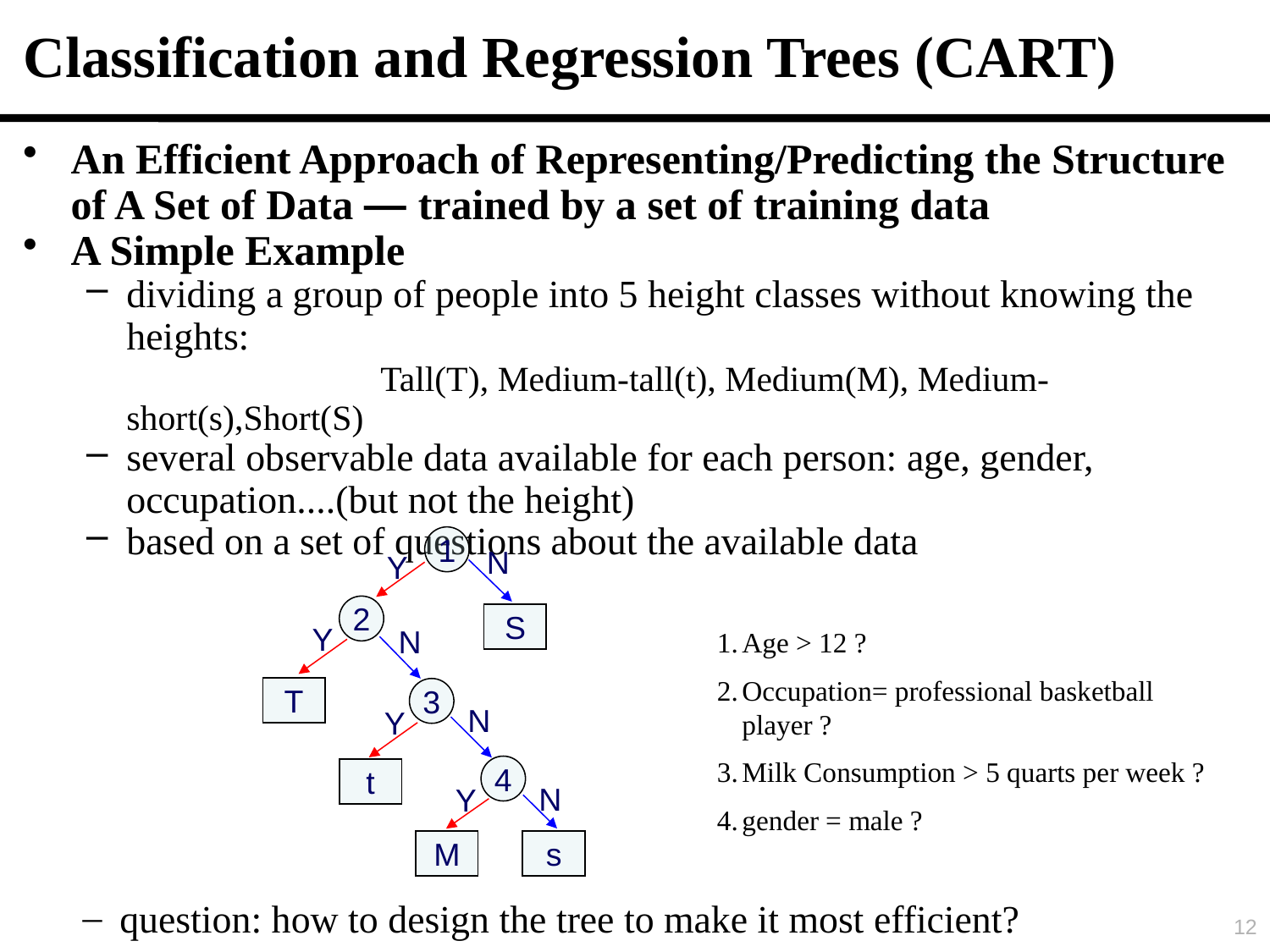

# Classification and Regression Trees (CART)
An Efficient Approach of Representing/Predicting the Structure of A Set of Data — trained by a set of training data
A Simple Example
dividing a group of people into 5 height classes without knowing the heights:
			Tall(T), Medium-tall(t), Medium(M), Medium-short(s),Short(S)
several observable data available for each person: age, gender, occupation....(but not the height)
based on a set of questions about the available data
1
N
Y

2
S
Y
N

T
3
N
Y

4
t
N
Y

M
s
Age > 12 ?
Occupation= professional basketball player ?
Milk Consumption > 5 quarts per week ?
gender = male ?
question: how to design the tree to make it most efficient?
12